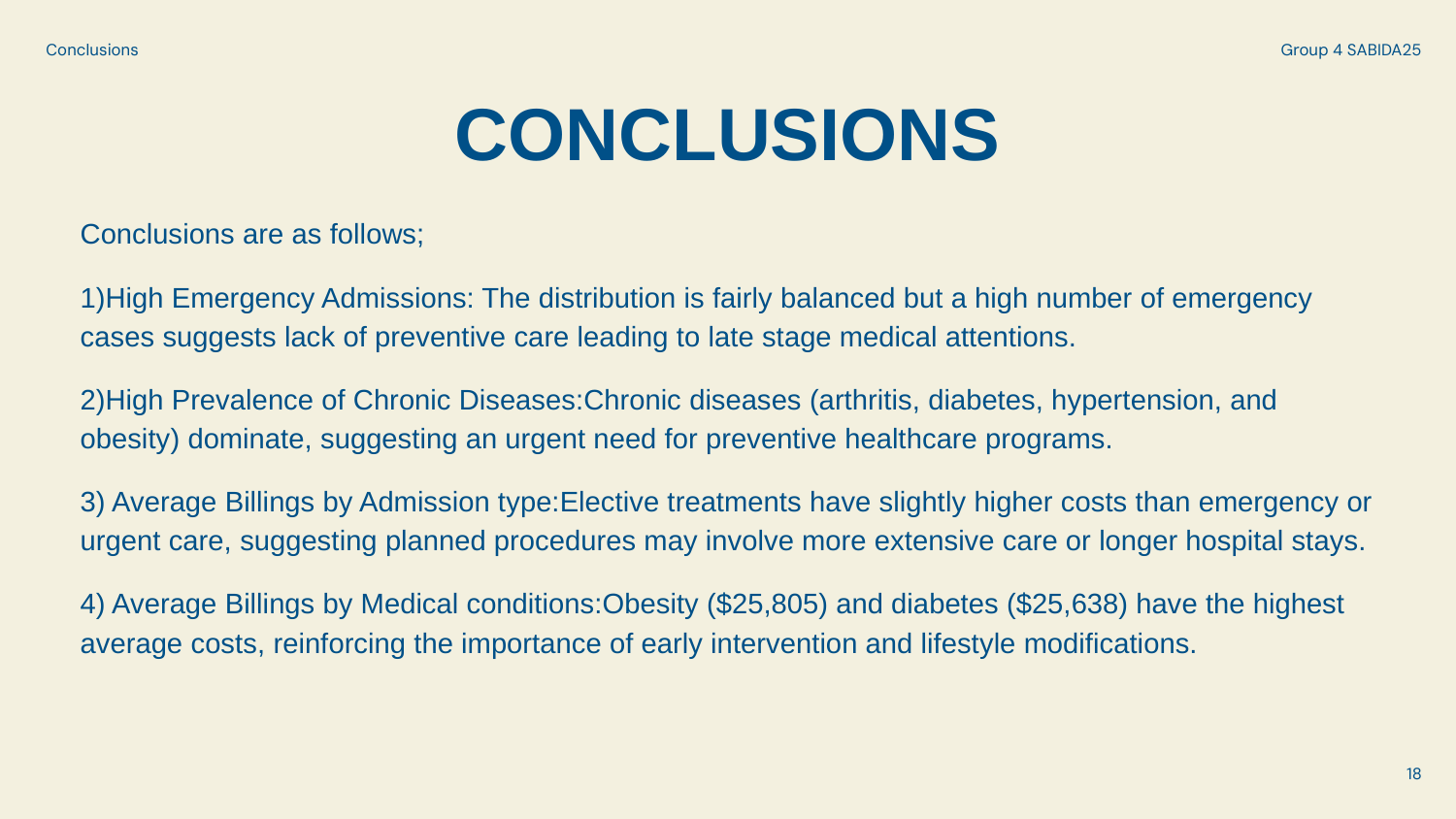

Conclusions
Group 4 SABIDA25
CONCLUSIONS
Conclusions are as follows;
1)High Emergency Admissions: The distribution is fairly balanced but a high number of emergency cases suggests lack of preventive care leading to late stage medical attentions.
2)High Prevalence of Chronic Diseases:Chronic diseases (arthritis, diabetes, hypertension, and obesity) dominate, suggesting an urgent need for preventive healthcare programs.
3) Average Billings by Admission type:Elective treatments have slightly higher costs than emergency or urgent care, suggesting planned procedures may involve more extensive care or longer hospital stays.
4) Average Billings by Medical conditions:Obesity ($25,805) and diabetes ($25,638) have the highest average costs, reinforcing the importance of early intervention and lifestyle modifications.

18